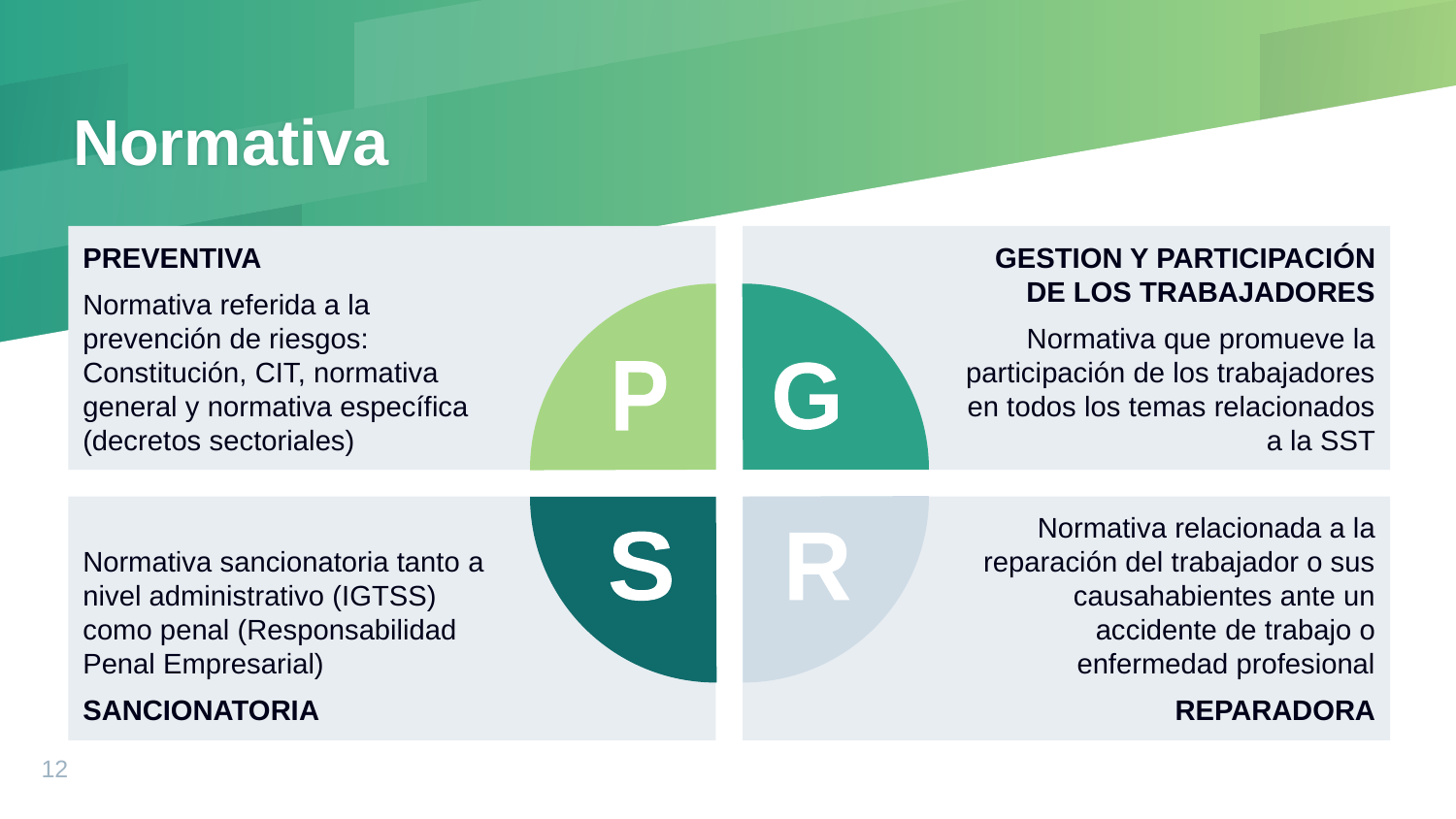

# Normativa
PREVENTIVA
Normativa referida a la prevención de riesgos: Constitución, CIT, normativa general y normativa específica (decretos sectoriales)
GESTION Y PARTICIPACIÓN DE LOS TRABAJADORES
Normativa que promueve la participación de los trabajadores en todos los temas relacionados a la SST

P
G

Normativa sancionatoria tanto a nivel administrativo (IGTSS) como penal (Responsabilidad Penal Empresarial)
SANCIONATORIA
Normativa relacionada a la reparación del trabajador o sus causahabientes ante un accidente de trabajo o enfermedad profesional
REPARADORA
S
R
12